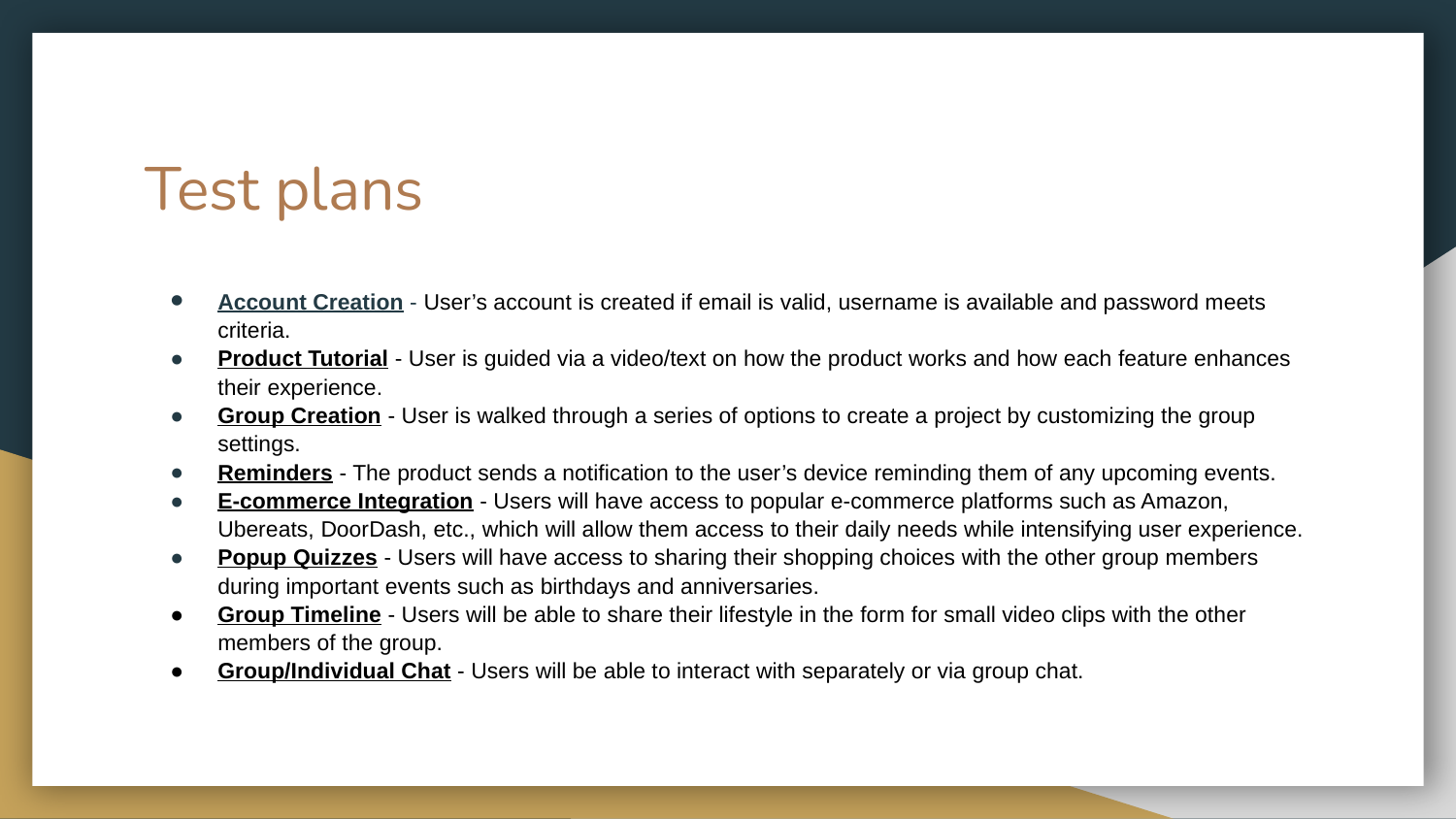

# Test plans
Account Creation - User’s account is created if email is valid, username is available and password meets criteria.
Product Tutorial - User is guided via a video/text on how the product works and how each feature enhances their experience.
Group Creation - User is walked through a series of options to create a project by customizing the group settings.
Reminders - The product sends a notification to the user’s device reminding them of any upcoming events.
E-commerce Integration - Users will have access to popular e-commerce platforms such as Amazon, Ubereats, DoorDash, etc., which will allow them access to their daily needs while intensifying user experience.
Popup Quizzes - Users will have access to sharing their shopping choices with the other group members during important events such as birthdays and anniversaries.
Group Timeline - Users will be able to share their lifestyle in the form for small video clips with the other members of the group.
Group/Individual Chat - Users will be able to interact with separately or via group chat.